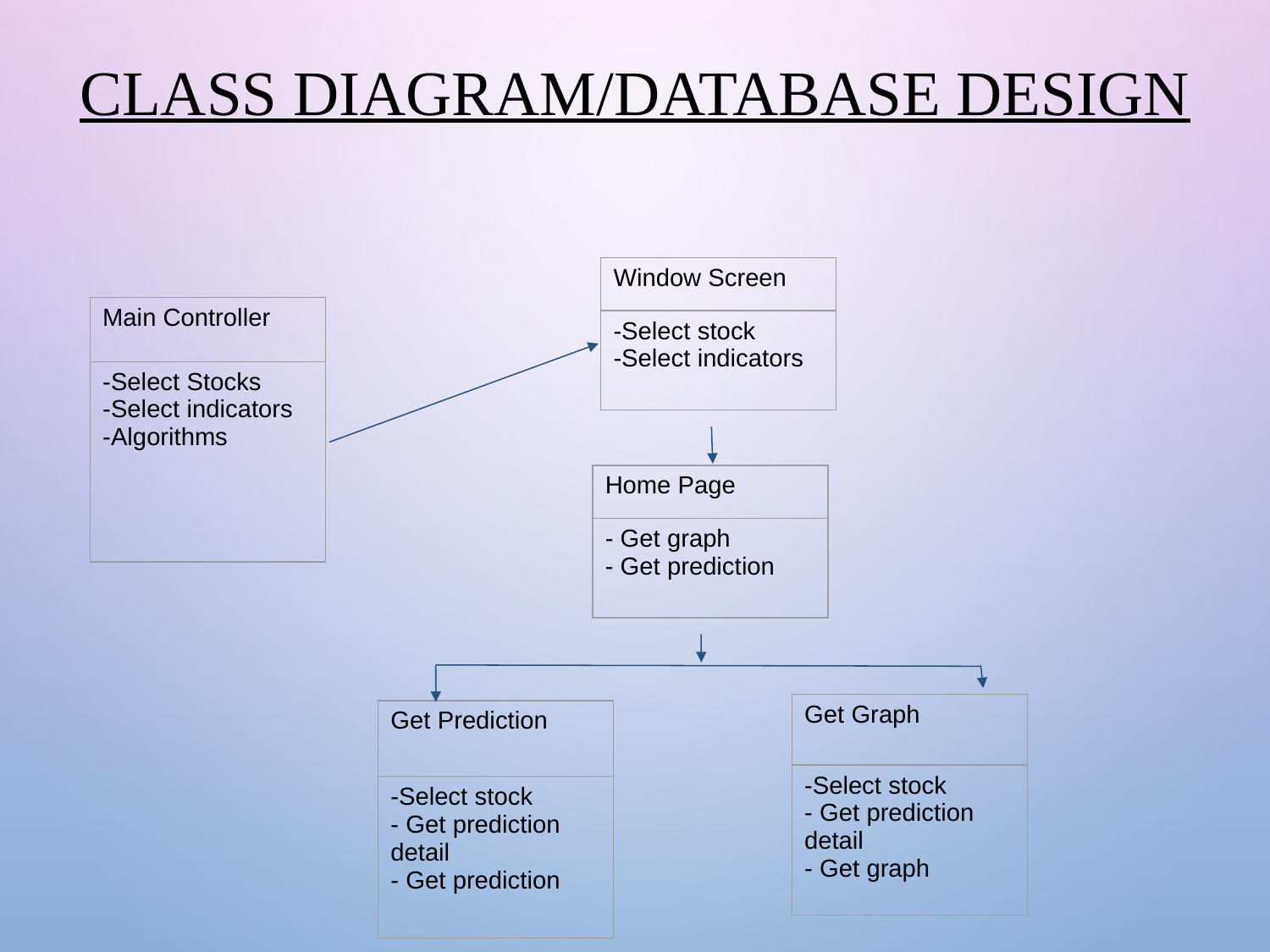

CLASS DIAGRAM/DATABASE DESIGN

| Window Screen |
| --- |
| -Select stock -Select indicators |
| Main Controller |
| --- |
| -Select Stocks -Select indicators -Algorithms |

| Home Page |
| --- |
| - Get graph - Get prediction |

| Get Graph |
| --- |
| -Select stock - Get prediction detail - Get graph |
| Get Prediction |
| --- |
| -Select stock - Get prediction detail - Get prediction |